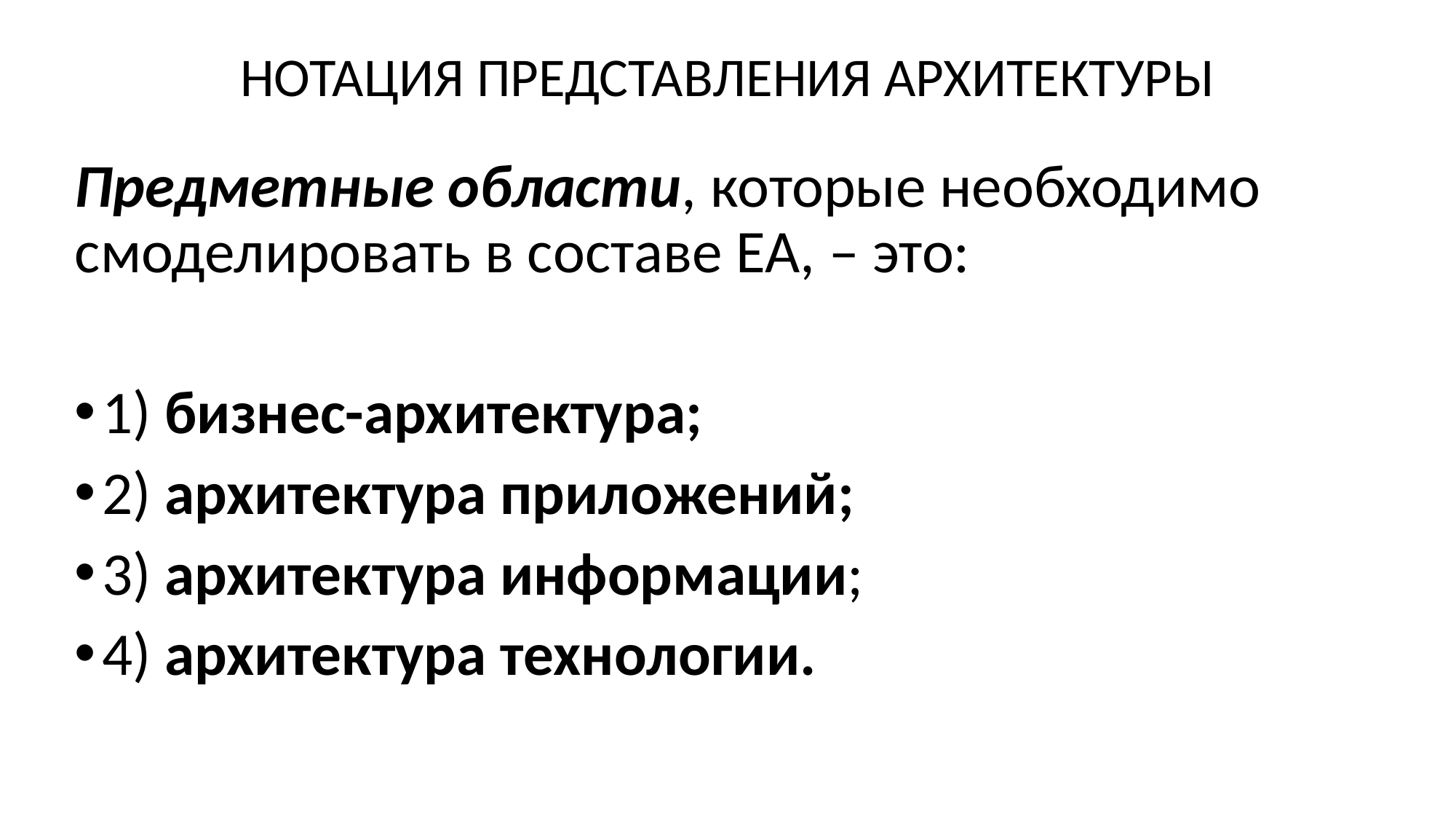

# НОТАЦИЯ ПРЕДСТАВЛЕНИЯ АРХИТЕКТУРЫ
Предметные области, которые необходимо смоделировать в составе EA, – это:

1) бизнес-архитектура;
2) архитектура приложений;
3) архитектура информации;
4) архитектура технологии.